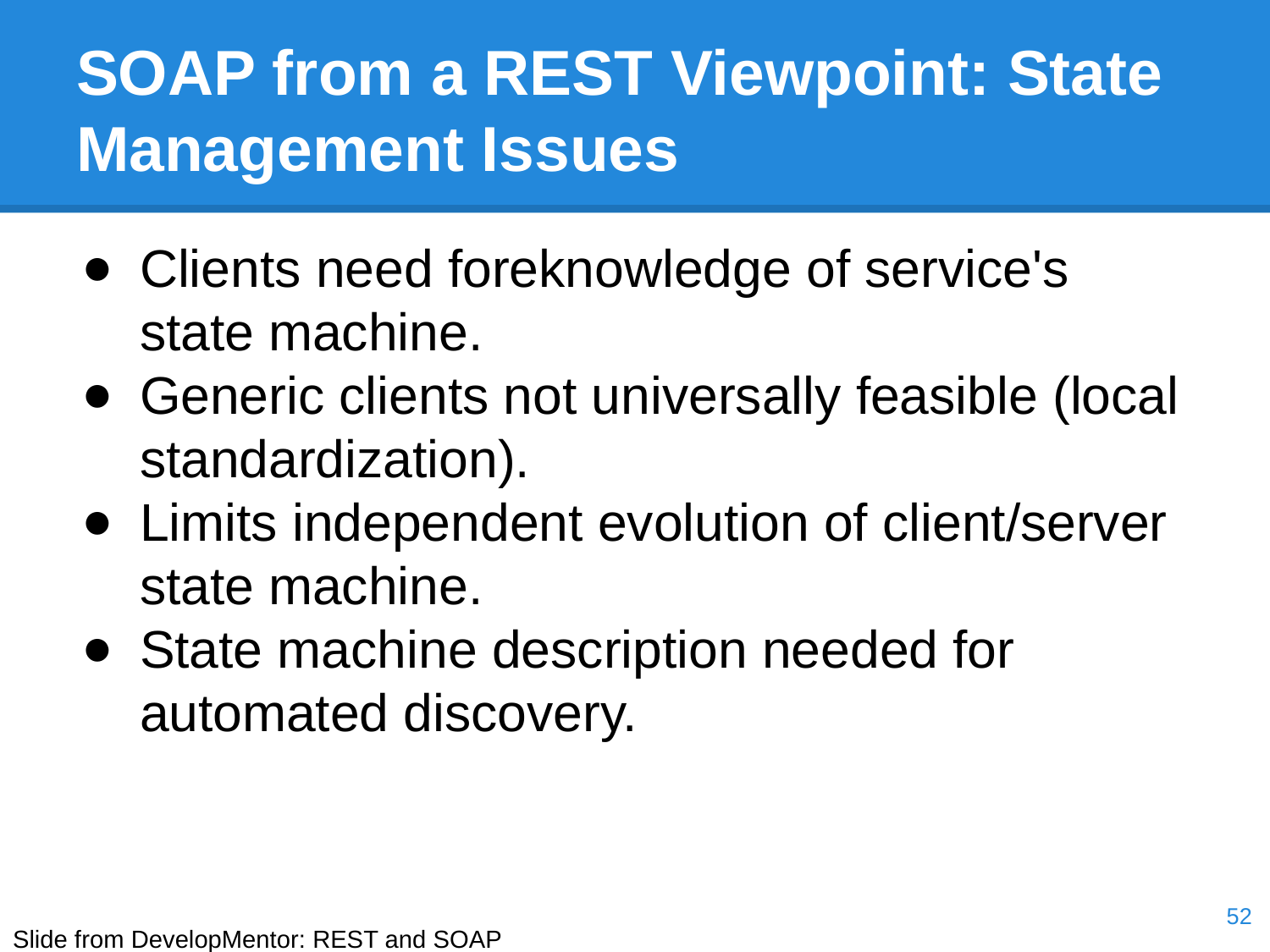

# SOAP from a REST Viewpoint: State Management Issues
Clients need foreknowledge of service's state machine.
Generic clients not universally feasible (local standardization).
Limits independent evolution of client/server state machine.
State machine description needed for automated discovery.
52
Slide from DevelopMentor: REST and SOAP